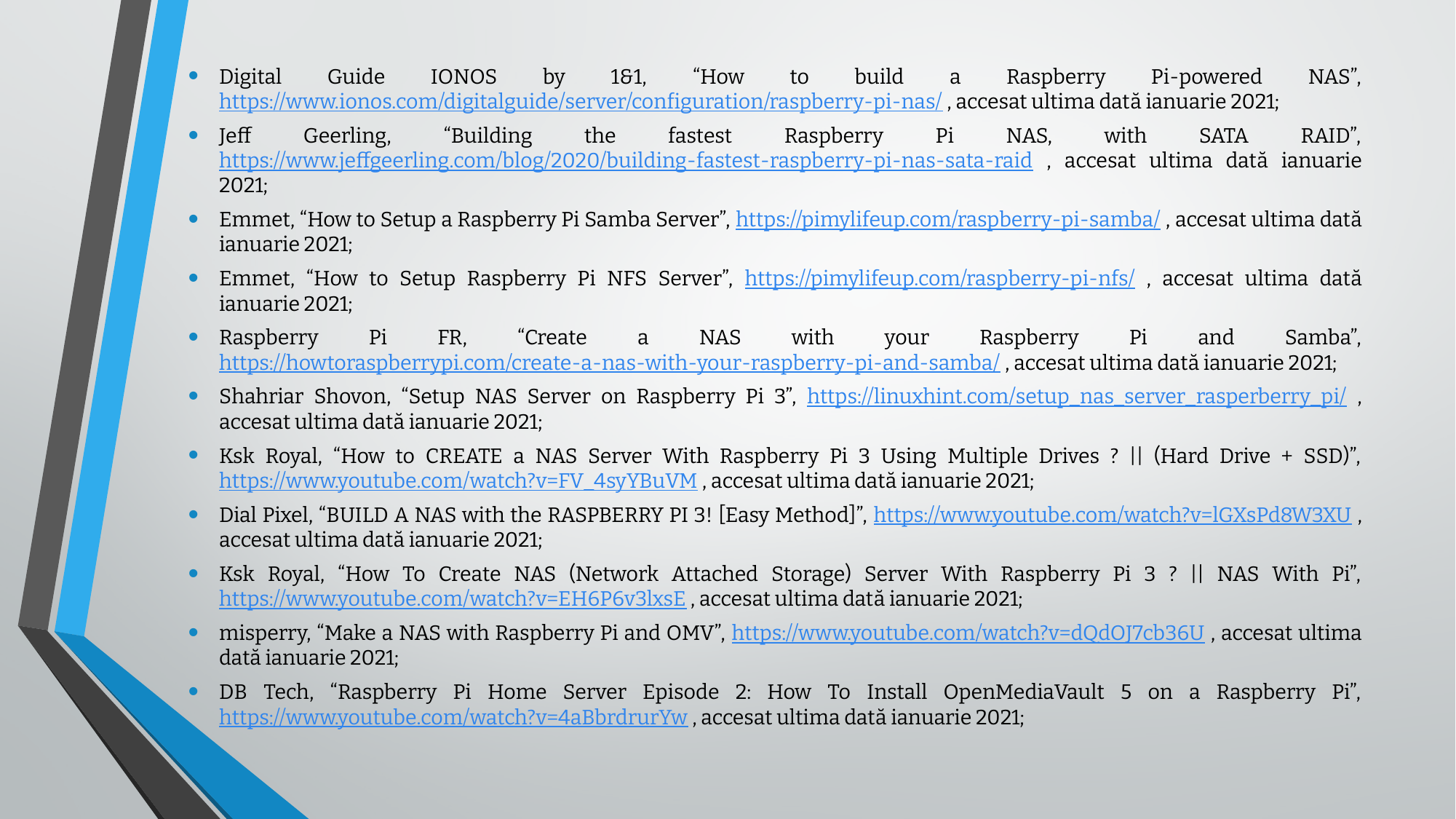

Digital Guide IONOS by 1&1, “How to build a Raspberry Pi-powered NAS”, https://www.ionos.com/digitalguide/server/configuration/raspberry-pi-nas/ , accesat ultima dată ianuarie 2021;
Jeff Geerling, “Building the fastest Raspberry Pi NAS, with SATA RAID”, https://www.jeffgeerling.com/blog/2020/building-fastest-raspberry-pi-nas-sata-raid , accesat ultima dată ianuarie 2021;
Emmet, “How to Setup a Raspberry Pi Samba Server”, https://pimylifeup.com/raspberry-pi-samba/ , accesat ultima dată ianuarie 2021;
Emmet, “How to Setup Raspberry Pi NFS Server”, https://pimylifeup.com/raspberry-pi-nfs/ , accesat ultima dată ianuarie 2021;
Raspberry Pi FR, “Create a NAS with your Raspberry Pi and Samba”, https://howtoraspberrypi.com/create-a-nas-with-your-raspberry-pi-and-samba/ , accesat ultima dată ianuarie 2021;
Shahriar Shovon, “Setup NAS Server on Raspberry Pi 3”, https://linuxhint.com/setup_nas_server_rasperberry_pi/ , accesat ultima dată ianuarie 2021;
Ksk Royal, “How to CREATE a NAS Server With Raspberry Pi 3 Using Multiple Drives ? || (Hard Drive + SSD)”, https://www.youtube.com/watch?v=FV_4syYBuVM , accesat ultima dată ianuarie 2021;
Dial Pixel, “BUILD A NAS with the RASPBERRY PI 3! [Easy Method]”, https://www.youtube.com/watch?v=lGXsPd8W3XU , accesat ultima dată ianuarie 2021;
Ksk Royal, “How To Create NAS (Network Attached Storage) Server With Raspberry Pi 3 ? || NAS With Pi”, https://www.youtube.com/watch?v=EH6P6v3lxsE , accesat ultima dată ianuarie 2021;
misperry, “Make a NAS with Raspberry Pi and OMV”, https://www.youtube.com/watch?v=dQdOJ7cb36U , accesat ultima dată ianuarie 2021;
DB Tech, “Raspberry Pi Home Server Episode 2: How To Install OpenMediaVault 5 on a Raspberry Pi”, https://www.youtube.com/watch?v=4aBbrdrurYw , accesat ultima dată ianuarie 2021;